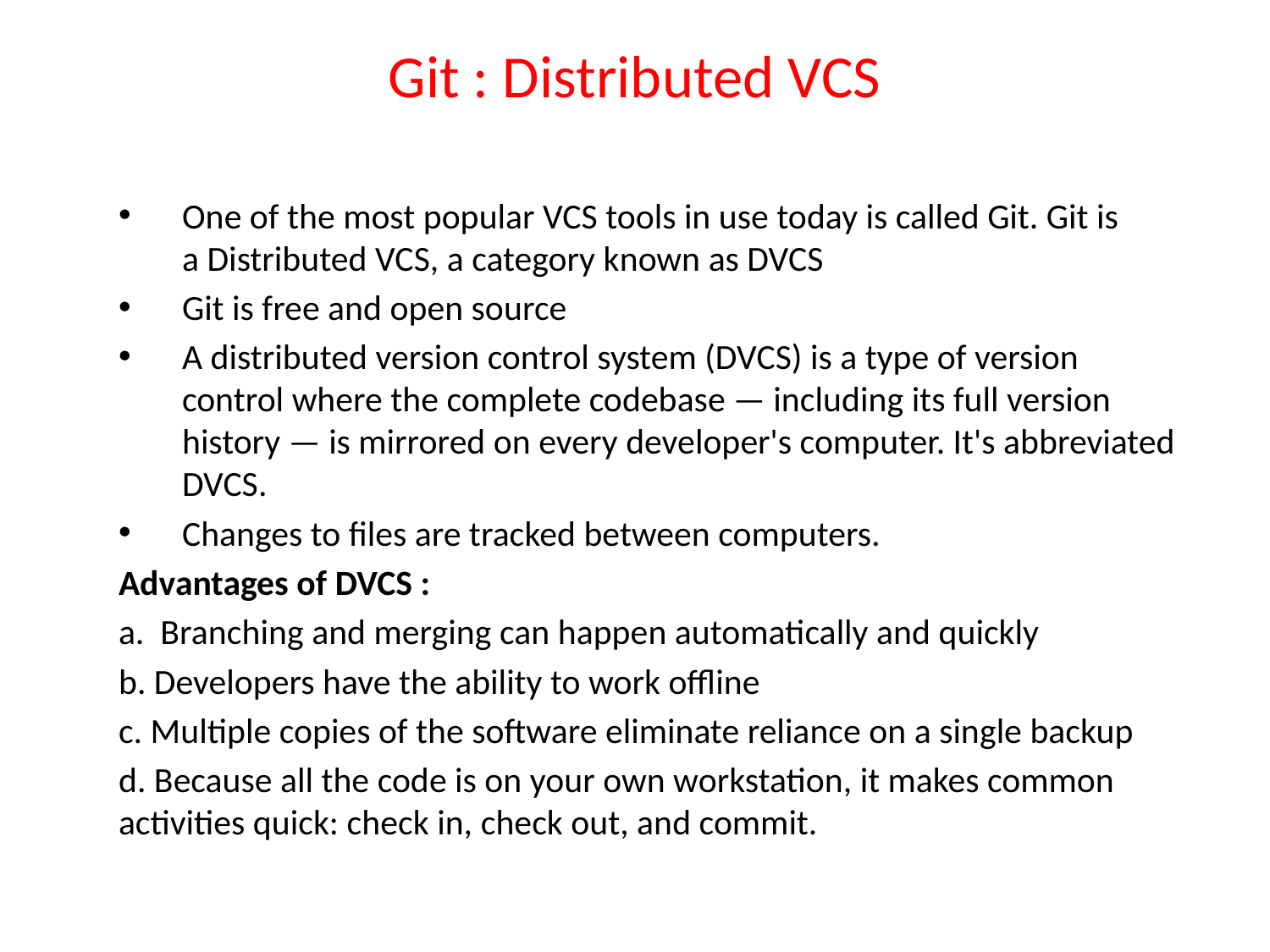

# Git : Distributed VCS

One of the most popular VCS tools in use today is called Git. Git is a Distributed VCS, a category known as DVCS
Git is free and open source
A distributed version control system (DVCS) is a type of version control where the complete codebase — including its full version history — is mirrored on every developer's computer. It's abbreviated DVCS.
Changes to files are tracked between computers.
Advantages of DVCS :
a.  Branching and merging can happen automatically and quickly
b. Developers have the ability to work offline
c. Multiple copies of the software eliminate reliance on a single backup
d. Because all the code is on your own workstation, it makes common activities quick: check in, check out, and commit.